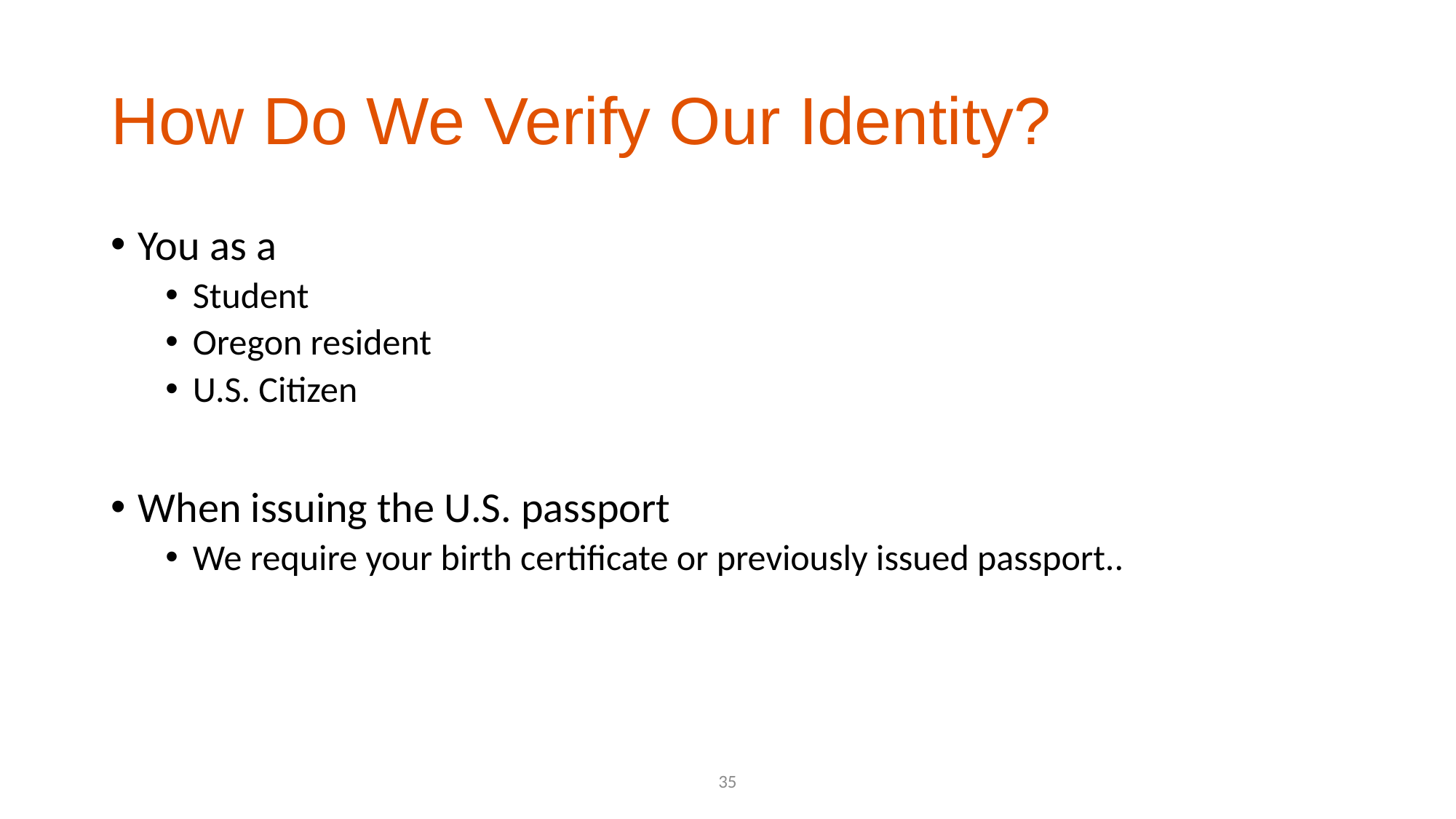

# How Do We Verify Our Identity?
You as a
Student
Oregon resident
U.S. Citizen

When issuing the U.S. passport
We require your birth certificate or previously issued passport..

35